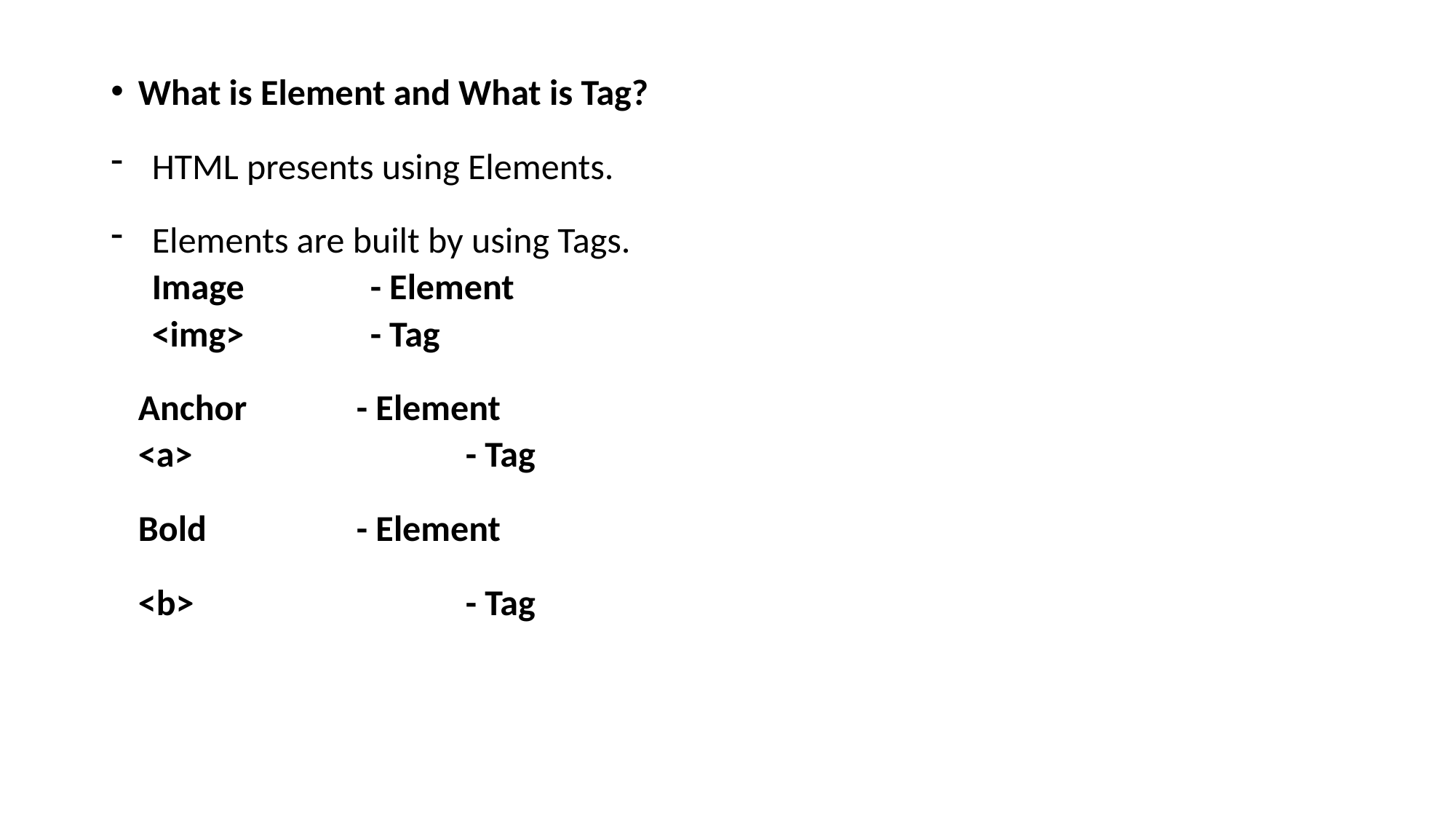

What is Element and What is Tag?
HTML presents using Elements.
Elements are built by using Tags.
Image		- Element
<img>		- Tag
Anchor		- Element
<a> 			- Tag
Bold		- Element
<b>			- Tag